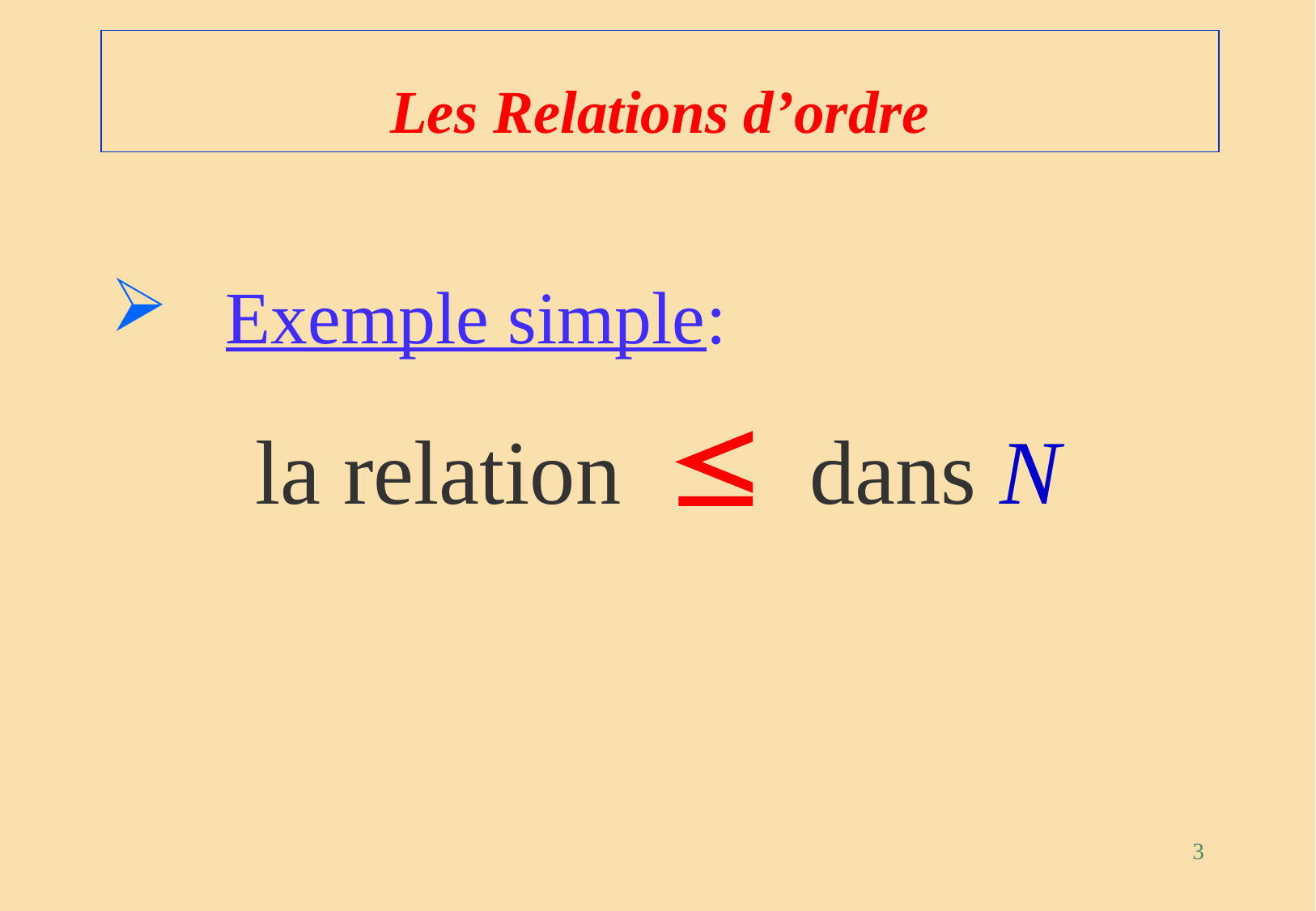

# Les Relations d’ordre
   Exemple simple:
la relation  ≤  dans N
3